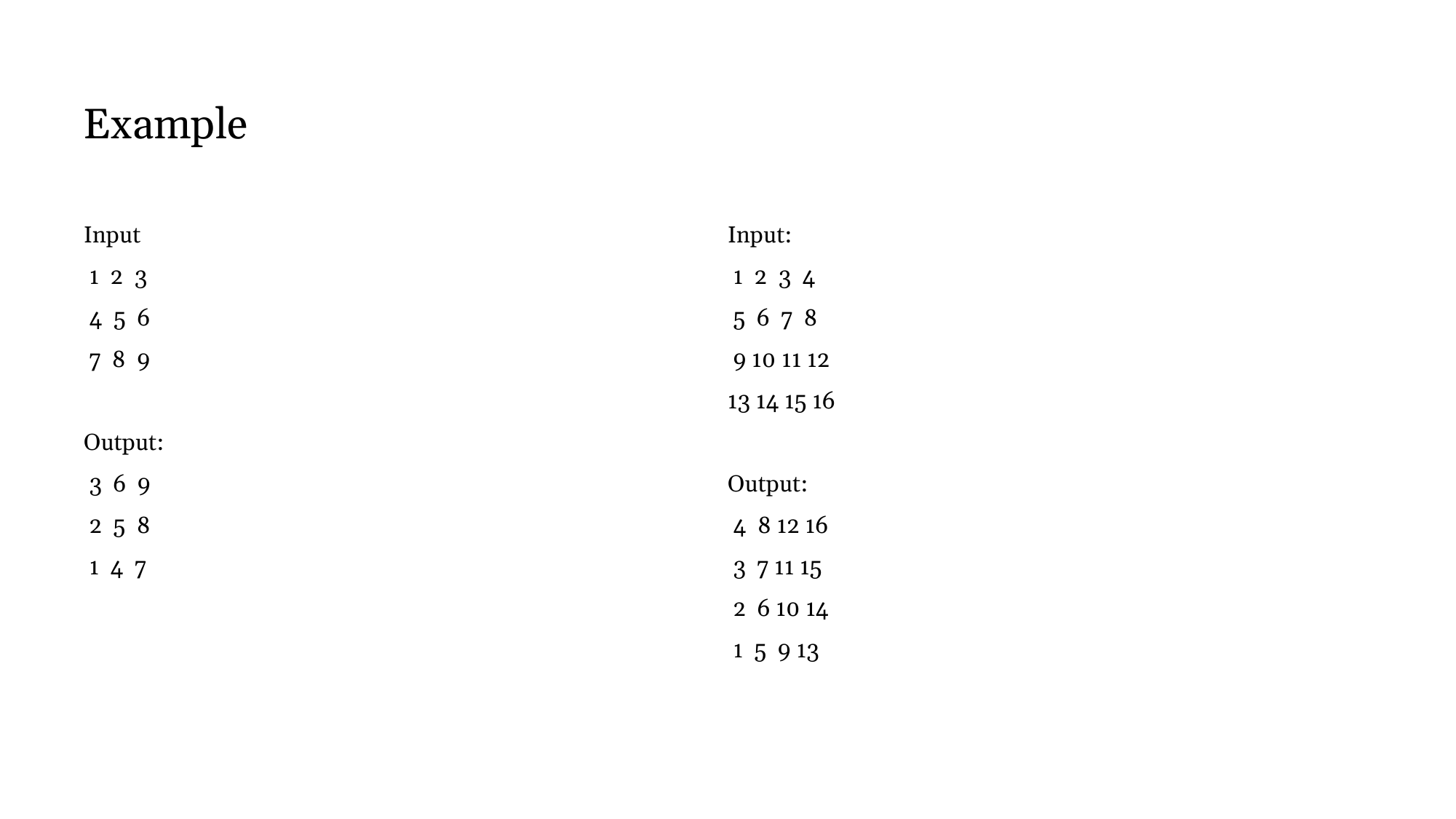

# Example
Input
 1  2  3
 4  5  6
 7  8  9
Output:
 3  6  9
 2  5  8
 1  4  7

Input:
 1  2  3  4
 5  6  7  8
 9 10 11 12
13 14 15 16
Output:
 4  8 12 16
 3  7 11 15
 2  6 10 14
 1  5  9 13